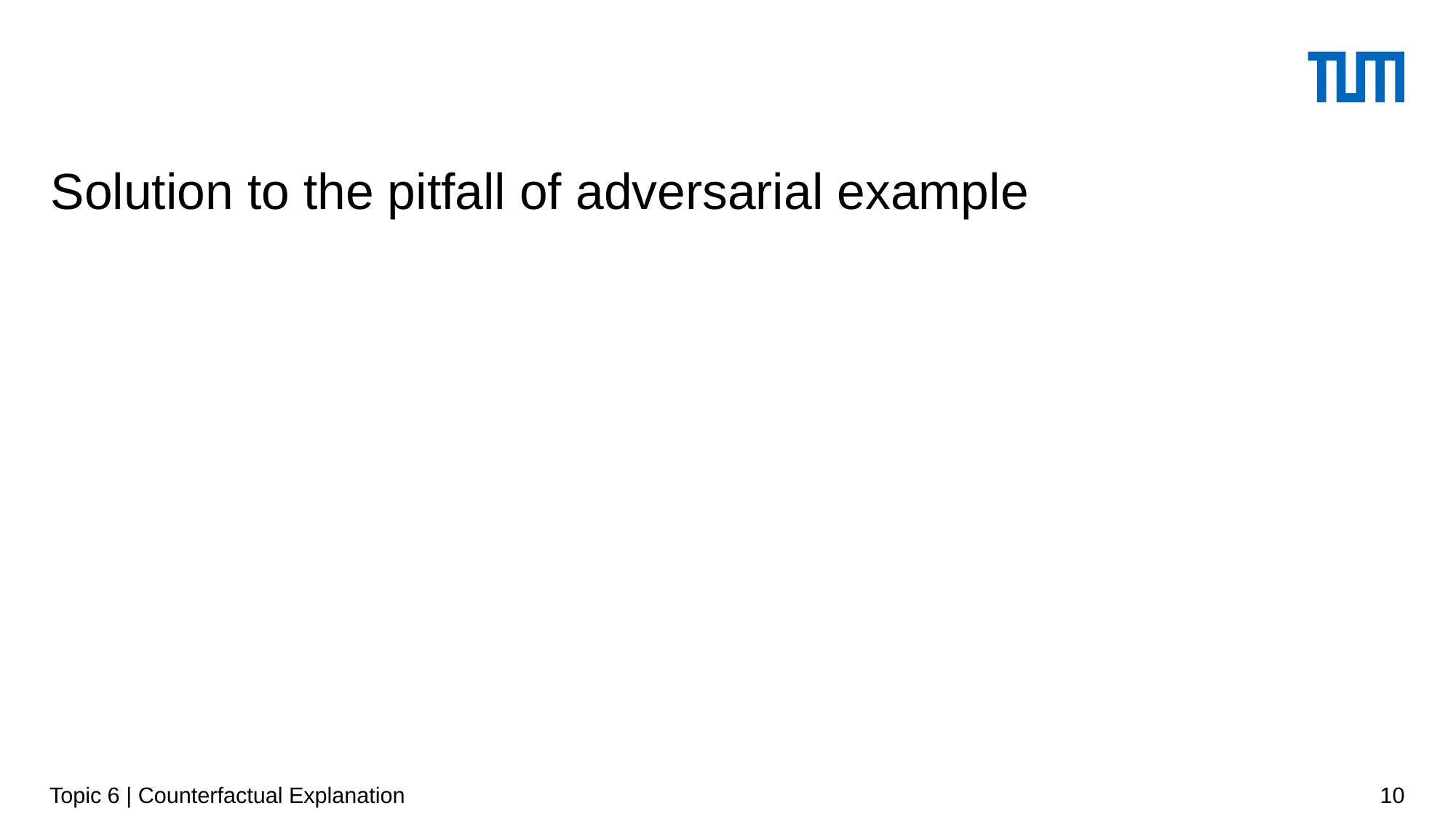

# Solution to the pitfall of adversarial example

Topic 6 | Counterfactual Explanation
10